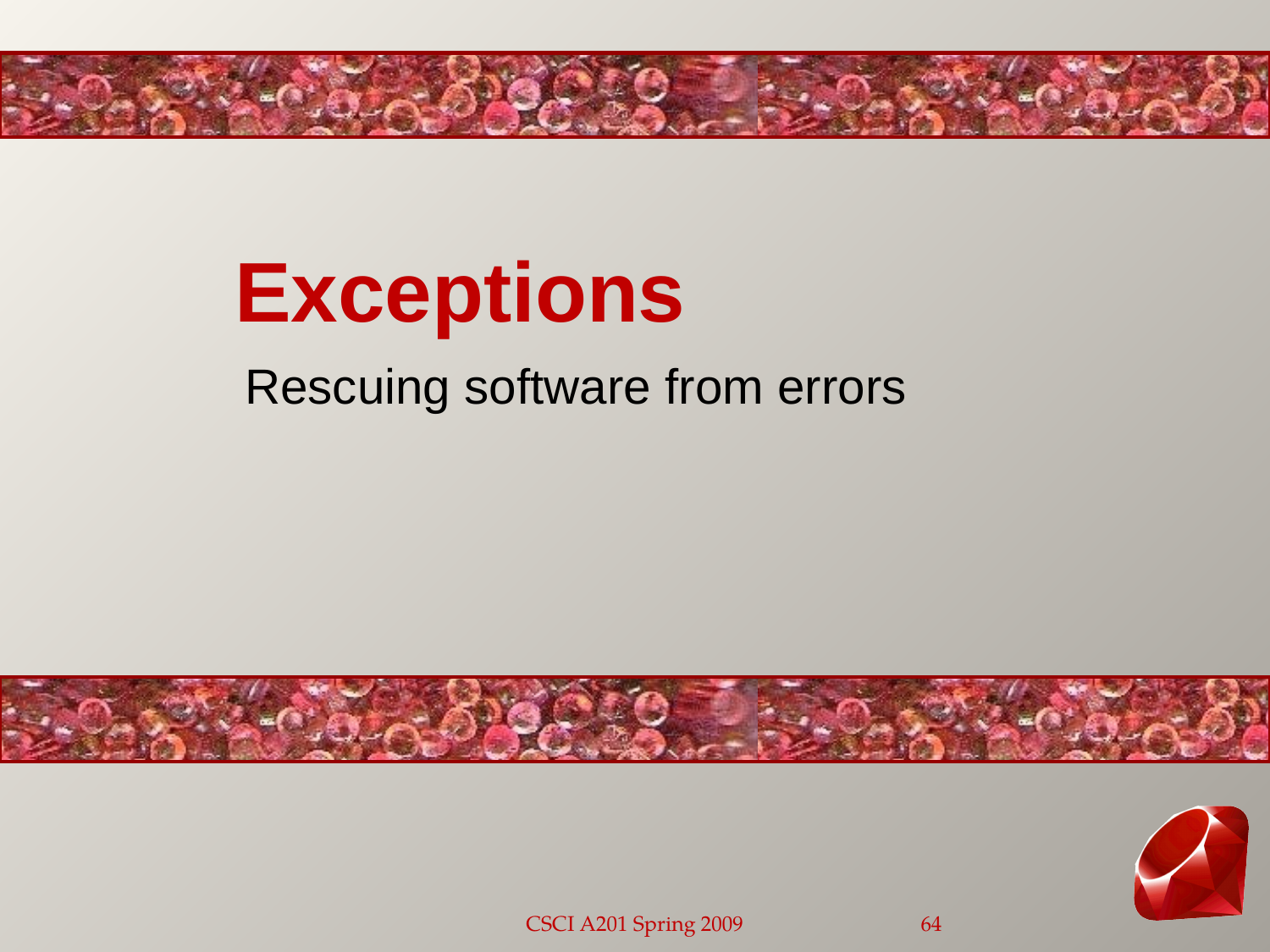

# Exceptions
Rescuing software from errors

CSCI A201 Spring 2009
64